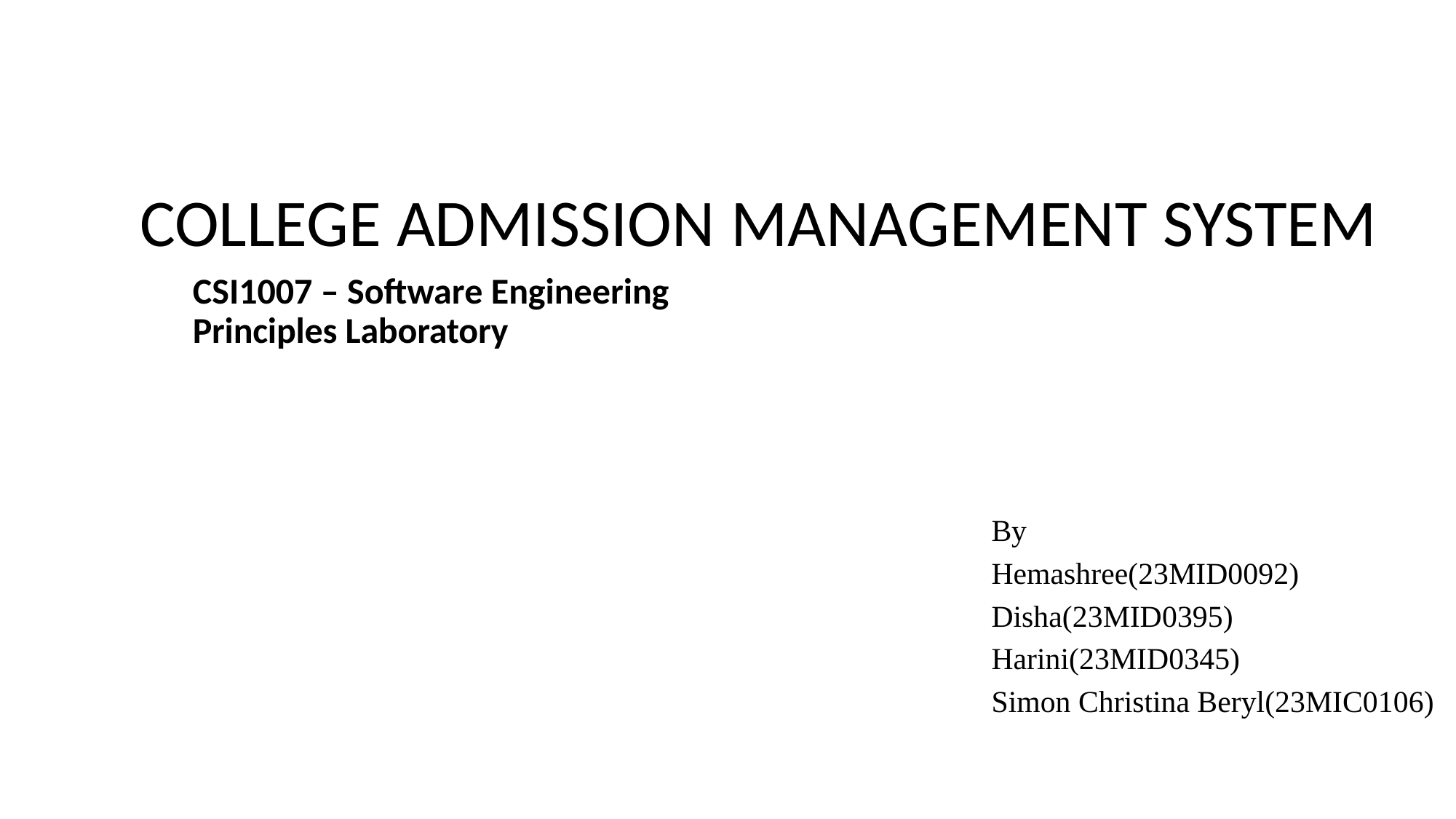

# COLLEGE ADMISSION MANAGEMENT SYSTEM
CSI1007 – Software Engineering Principles Laboratory
By
Hemashree(23MID0092)
Disha(23MID0395)
Harini(23MID0345)
Simon Christina Beryl(23MIC0106)